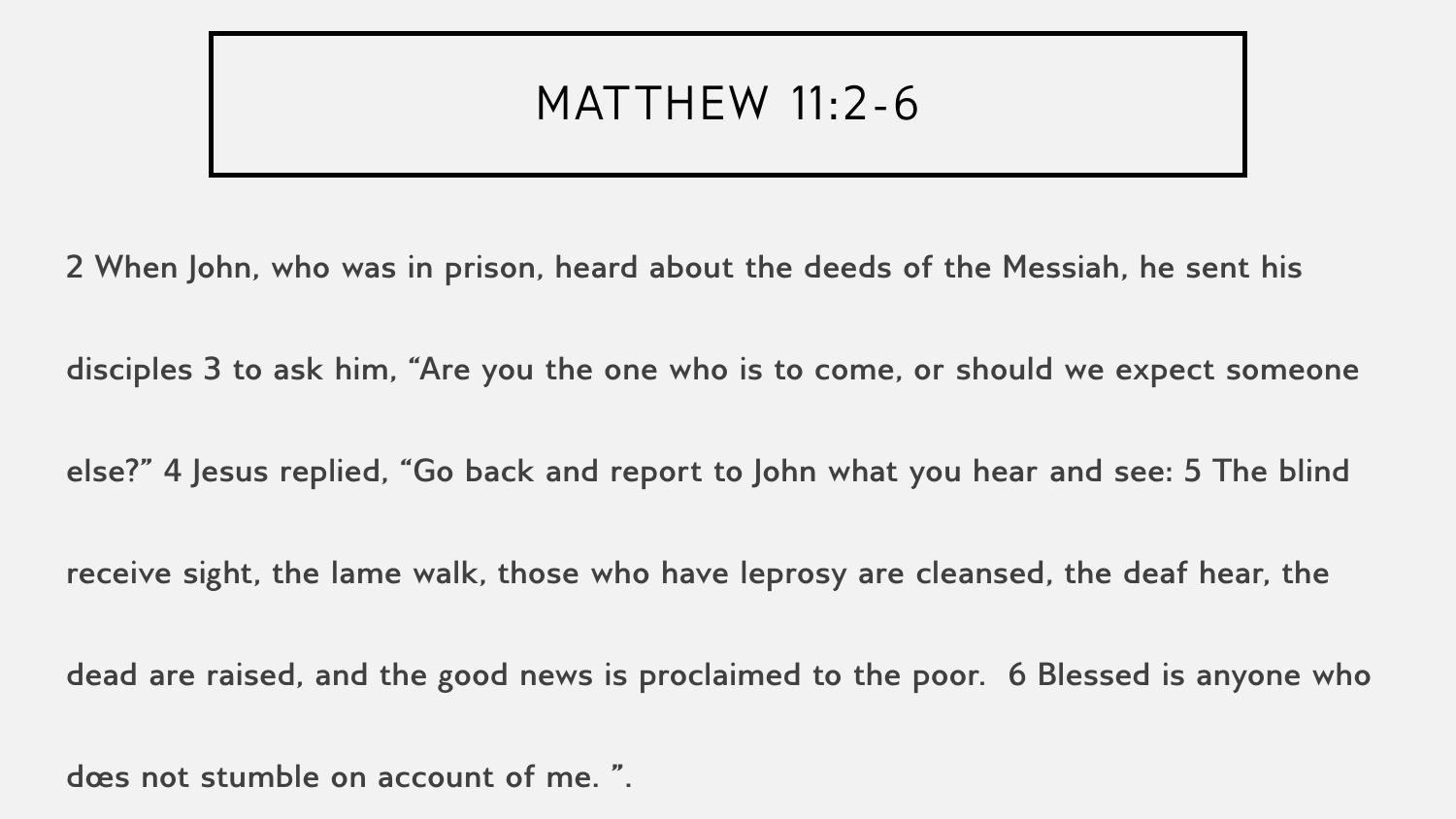

# Matthew 11:2-6
2 When John, who was in prison, heard about the deeds of the Messiah, he sent his disciples 3 to ask him, “Are you the one who is to come, or should we expect someone else?” 4 Jesus replied, “Go back and report to John what you hear and see: 5 The blind receive sight, the lame walk, those who have leprosy are cleansed, the deaf hear, the dead are raised, and the good news is proclaimed to the poor.  6 Blessed is anyone who does not stumble on account of me. ”.